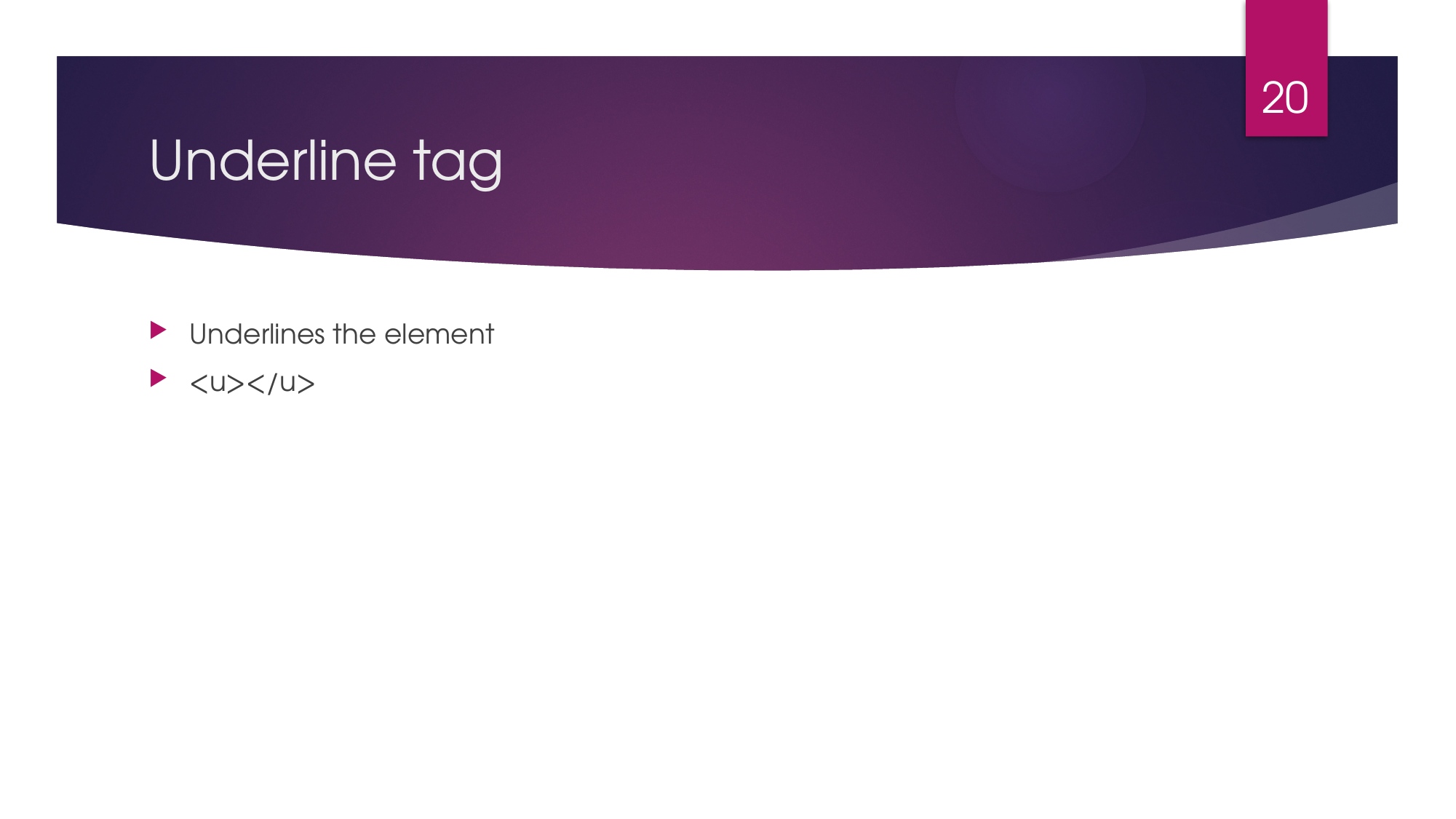

20
# Underline tag
Underlines the element
<u></u>